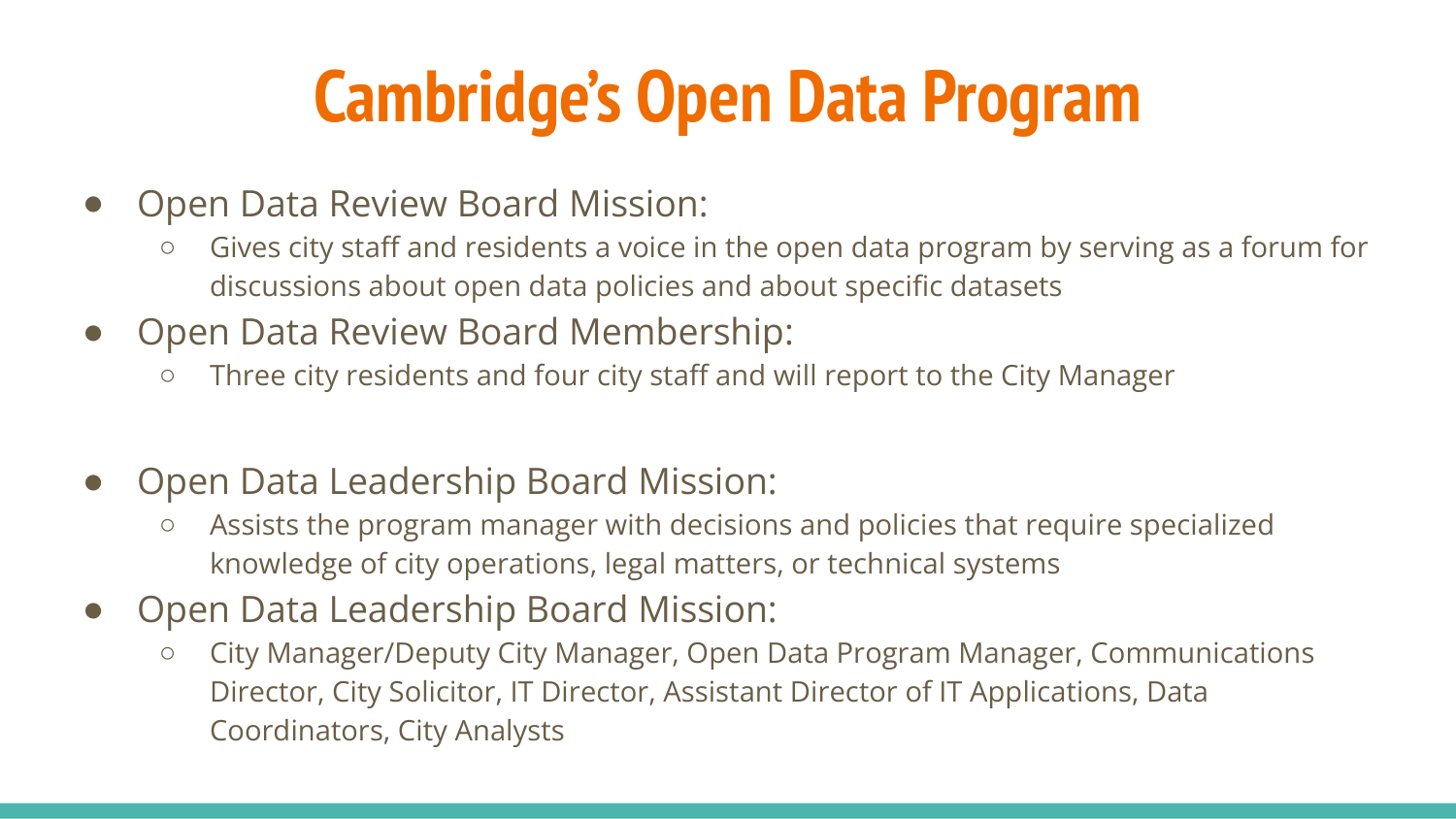

# Cambridge’s Open Data Program
Open Data Review Board Mission:
Gives city staff and residents a voice in the open data program by serving as a forum for discussions about open data policies and about specific datasets
Open Data Review Board Membership:
Three city residents and four city staff and will report to the City Manager

Open Data Leadership Board Mission:
Assists the program manager with decisions and policies that require specialized knowledge of city operations, legal matters, or technical systems
Open Data Leadership Board Mission:
City Manager/Deputy City Manager, Open Data Program Manager, Communications Director, City Solicitor, IT Director, Assistant Director of IT Applications, Data Coordinators, City Analysts